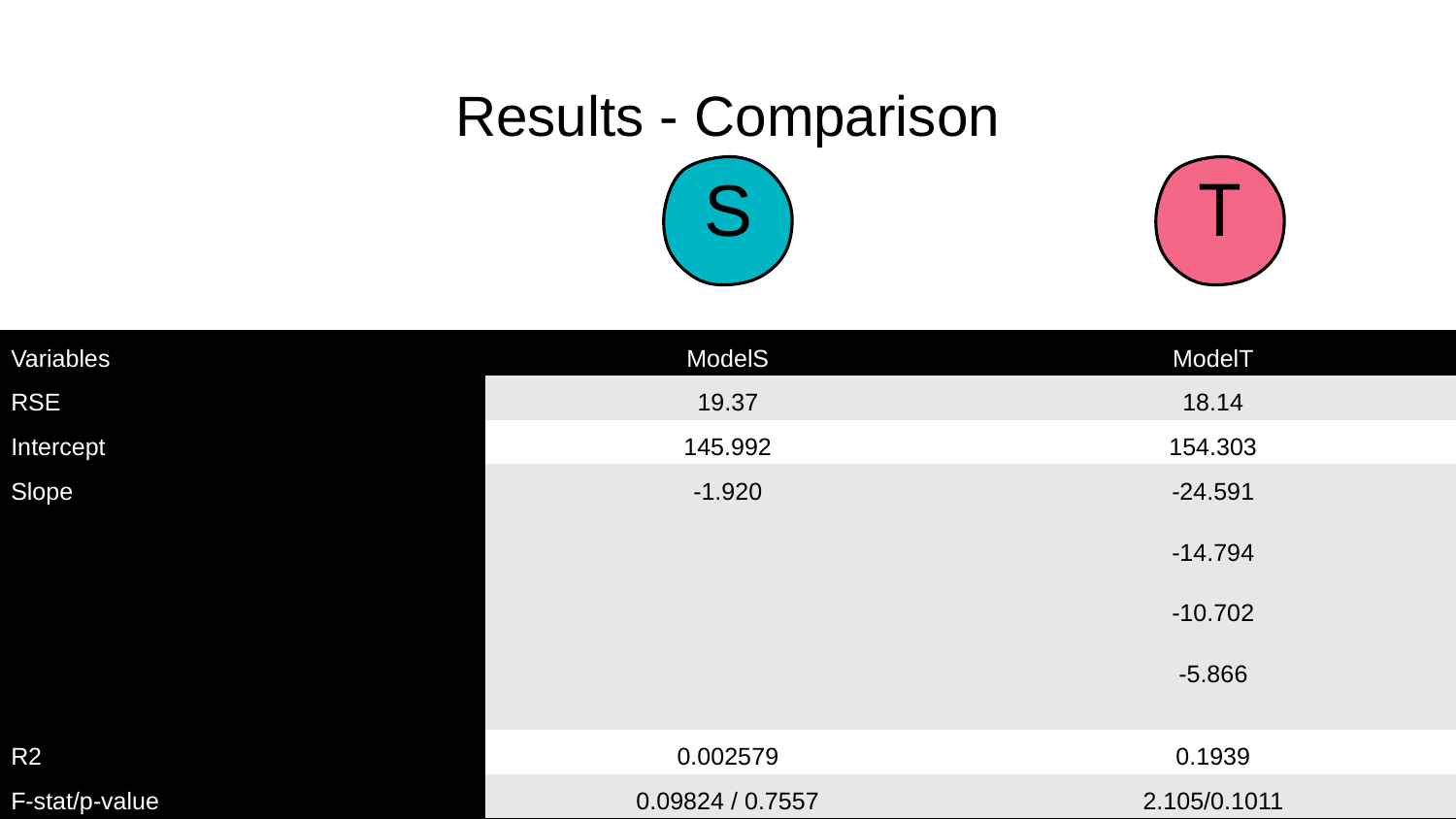

# Results - Comparison
T
S
| Variables | ModelS | ModelT |
| --- | --- | --- |
| RSE | 19.37 | 18.14 |
| Intercept | 145.992 | 154.303 |
| Slope | -1.920 | -24.591 -14.794 -10.702 -5.866 |
| R2 | 0.002579 | 0.1939 |
| F-stat/p-value | 0.09824 / 0.7557 | 2.105/0.1011 |